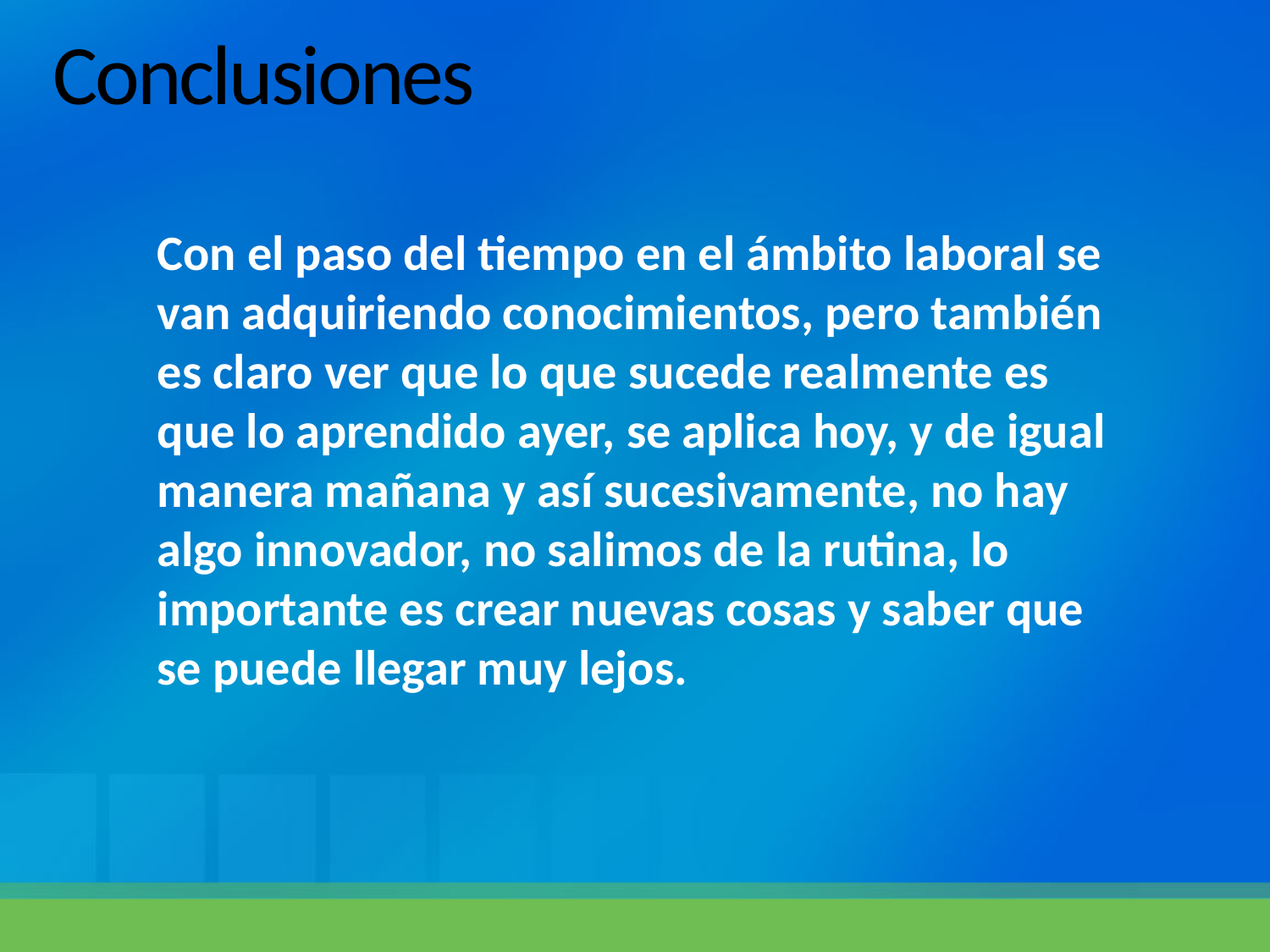

# Conclusiones
Con el paso del tiempo en el ámbito laboral se van adquiriendo conocimientos, pero también es claro ver que lo que sucede realmente es que lo aprendido ayer, se aplica hoy, y de igual manera mañana y así sucesivamente, no hay algo innovador, no salimos de la rutina, lo importante es crear nuevas cosas y saber que se puede llegar muy lejos.